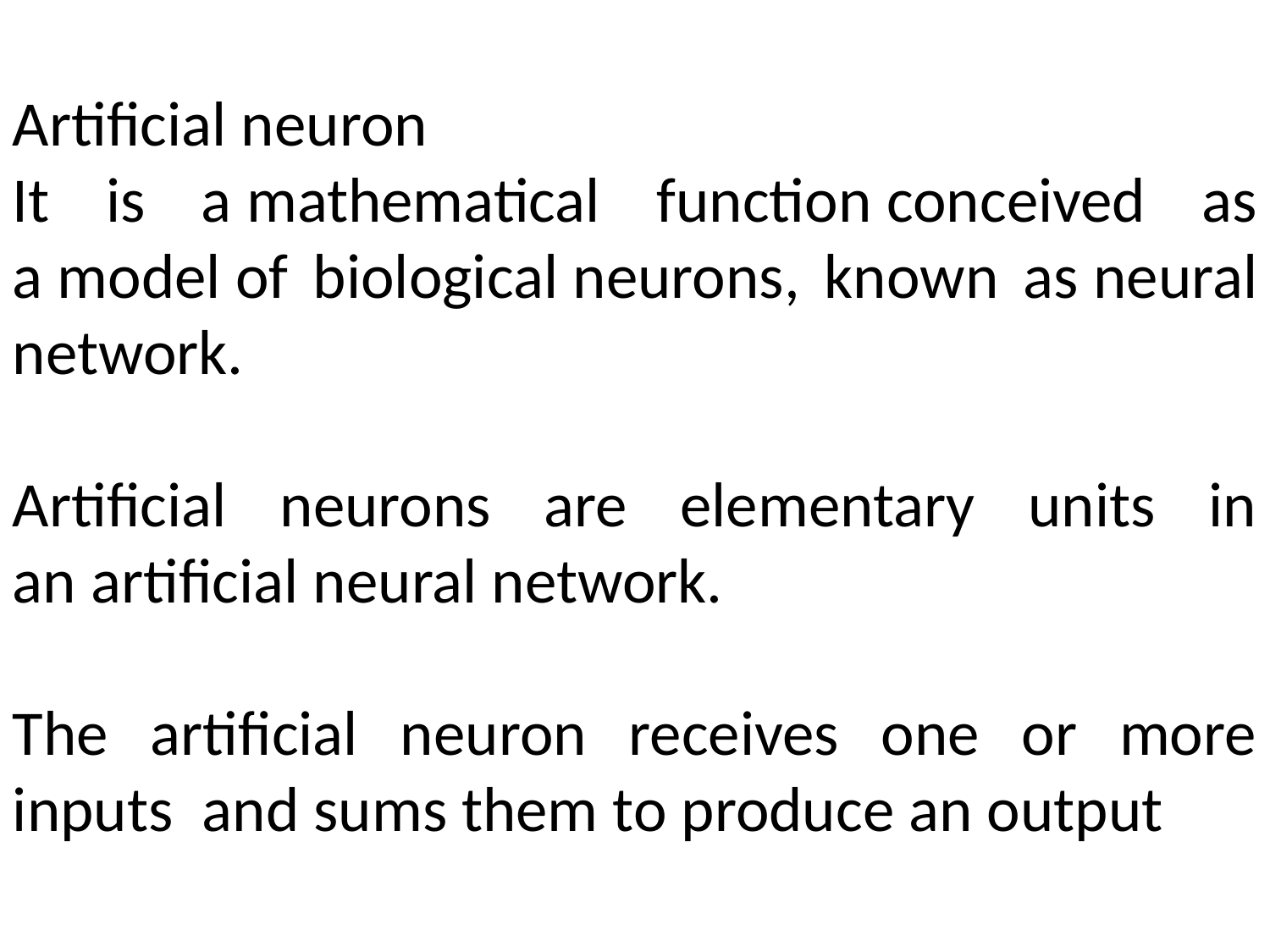

Artificial neuron
It is a mathematical function conceived as a model of biological neurons, known as neural network.

Artificial neurons are elementary units in an artificial neural network.

The artificial neuron receives one or more inputs  and sums them to produce an output